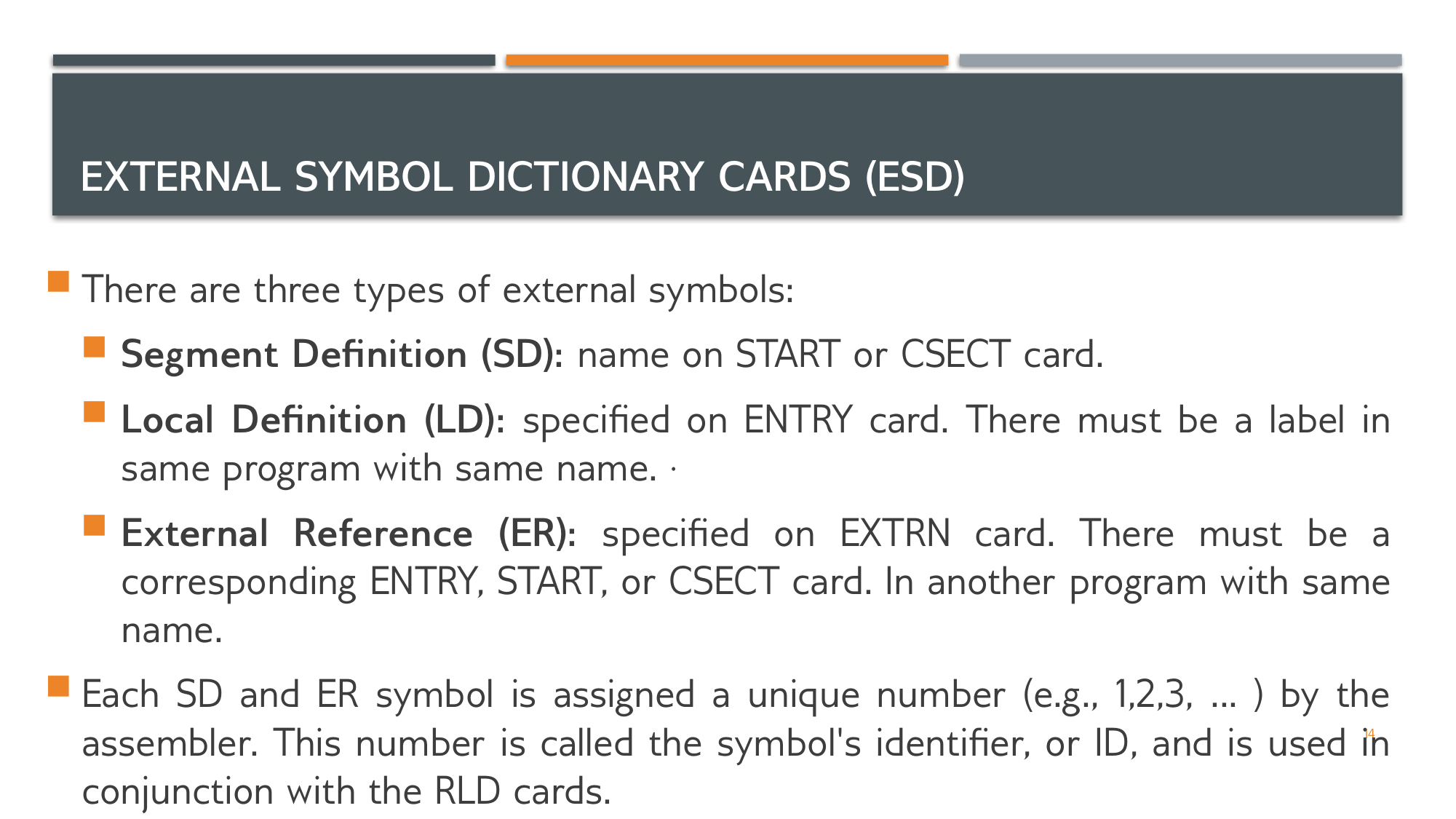

# External Symbol Dictionary cards (ESD)
There are three types of external symbols:
Segment Definition (SD): name on START or CSECT card.
Local Definition (LD): specified on ENTRY card. There must be a label in same program with same name. ·
External Reference (ER): specified on EXTRN card. There must be a corresponding ENTRY, START, or CSECT card. In another program with same name.
Each SD and ER symbol is assigned a unique number (e.g., 1,2,3, ... ) by the assembler. This number is called the symbol's identifier, or ID, and is used in conjunction with the RLD cards.

14